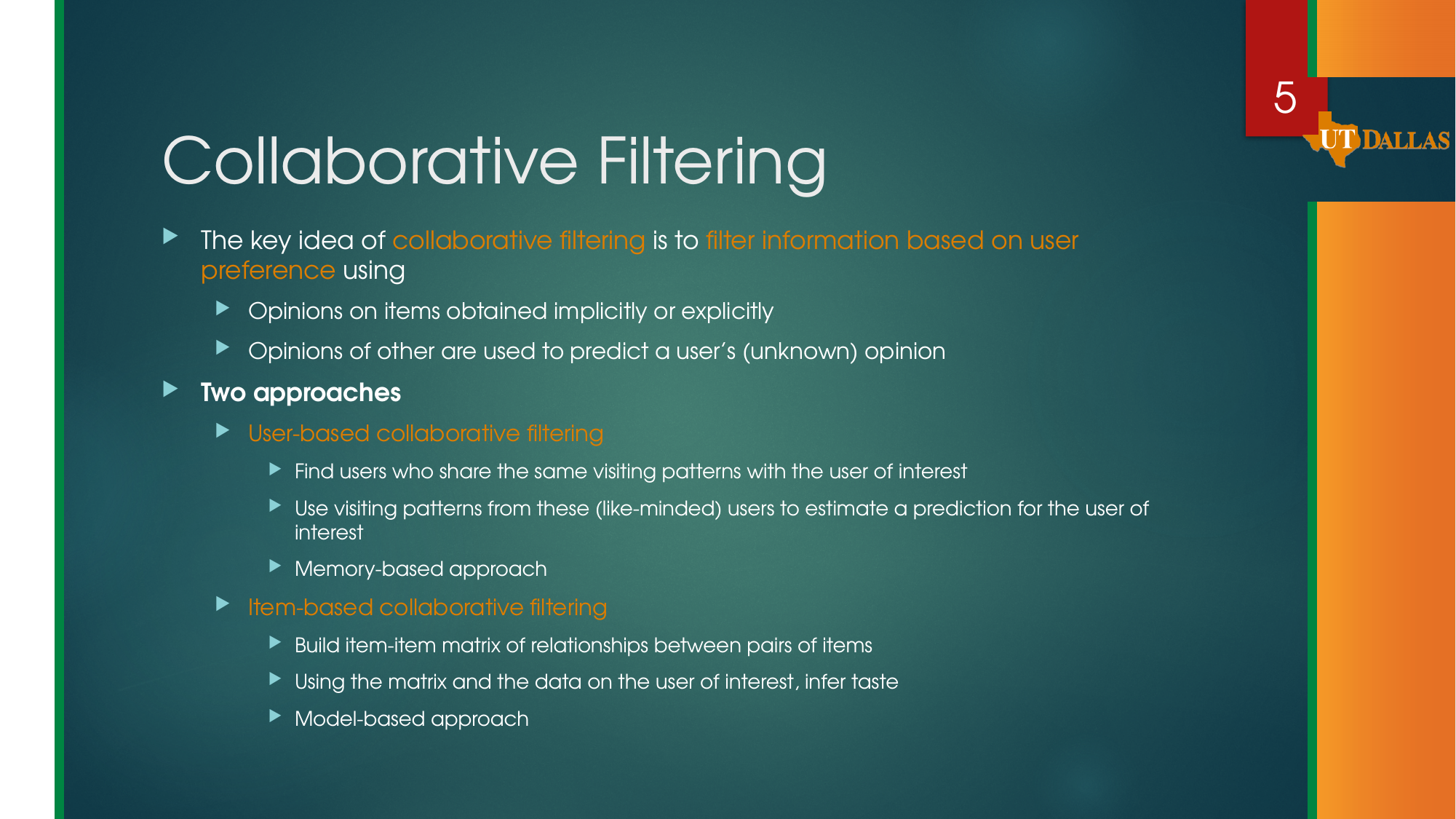

5
# Collaborative Filtering
The key idea of collaborative filtering is to filter information based on user preference using
Opinions on items obtained implicitly or explicitly
Opinions of other are used to predict a user’s (unknown) opinion
Two approaches
User-based collaborative filtering
Find users who share the same visiting patterns with the user of interest
Use visiting patterns from these (like-minded) users to estimate a prediction for the user of interest
Memory-based approach
Item-based collaborative filtering
Build item-item matrix of relationships between pairs of items
Using the matrix and the data on the user of interest, infer taste
Model-based approach